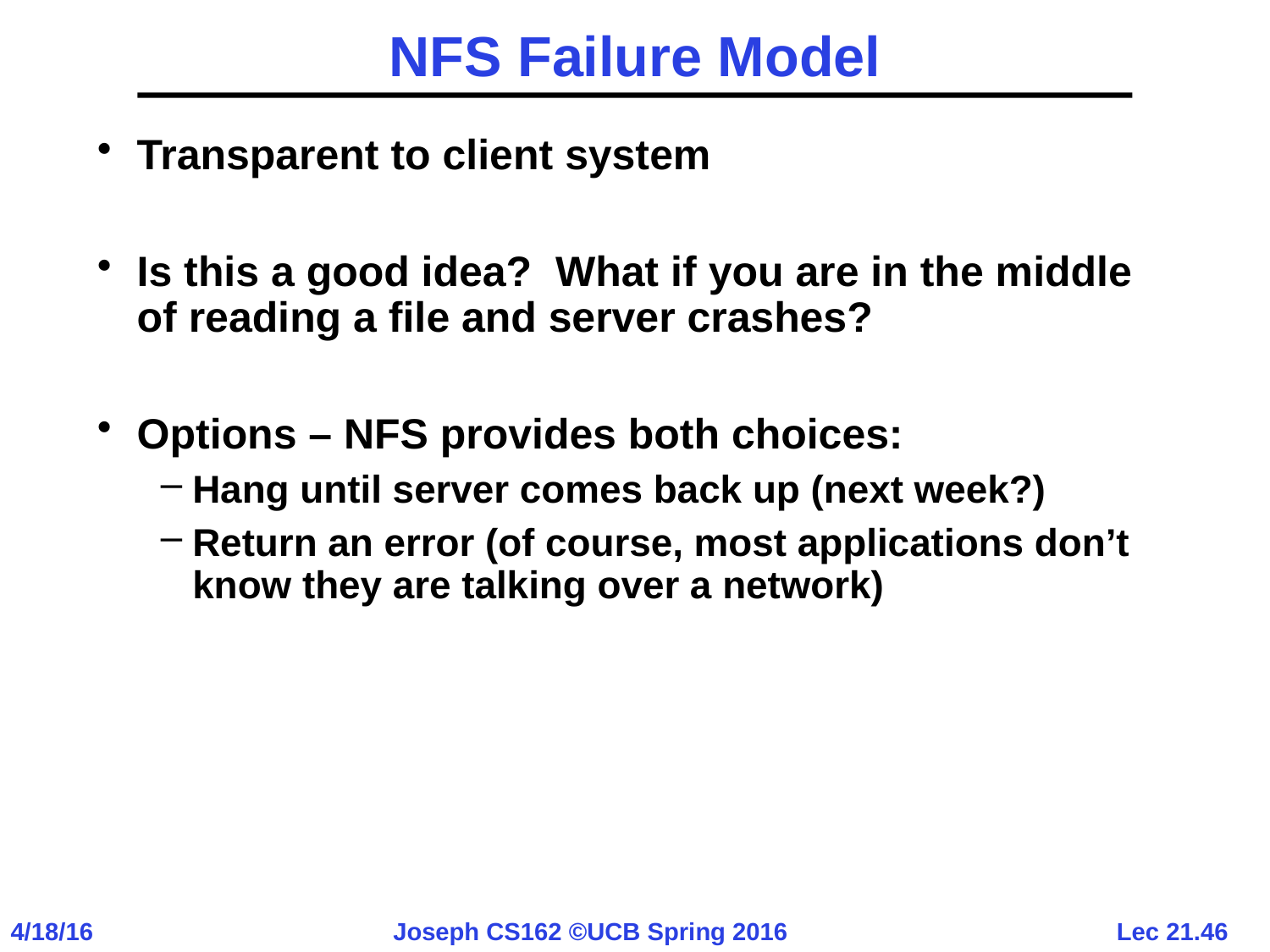

# NFS Failure Model
Transparent to client system

Is this a good idea?  What if you are in the middle of reading a file and server crashes?

Options – NFS provides both choices:
Hang until server comes back up (next week?)
Return an error (of course, most applications don’t know they are talking over a network)